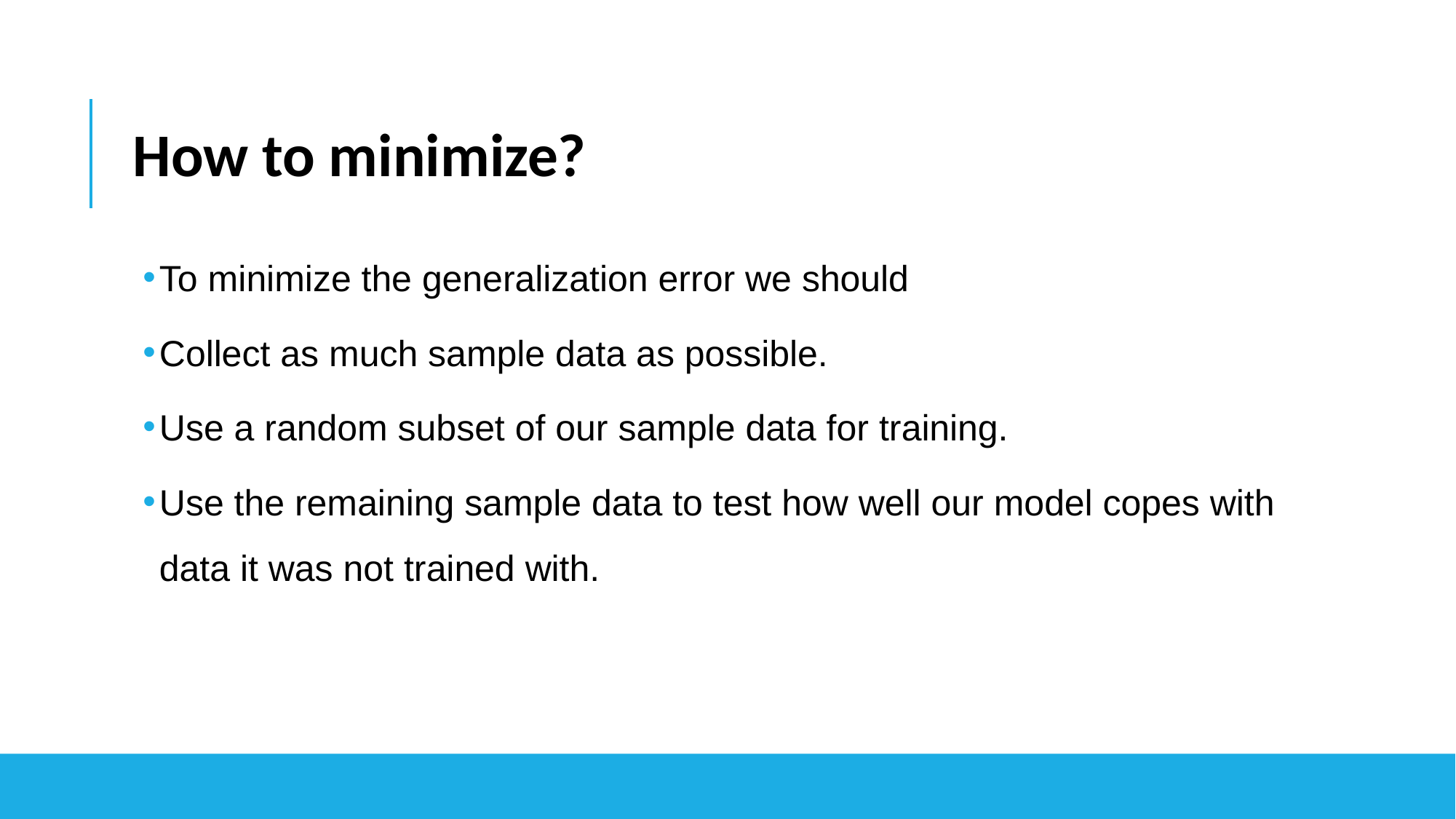

# How to minimize?
To minimize the generalization error we should
Collect as much sample data as possible.
Use a random subset of our sample data for training.
Use the remaining sample data to test how well our model copes with data it was not trained with.